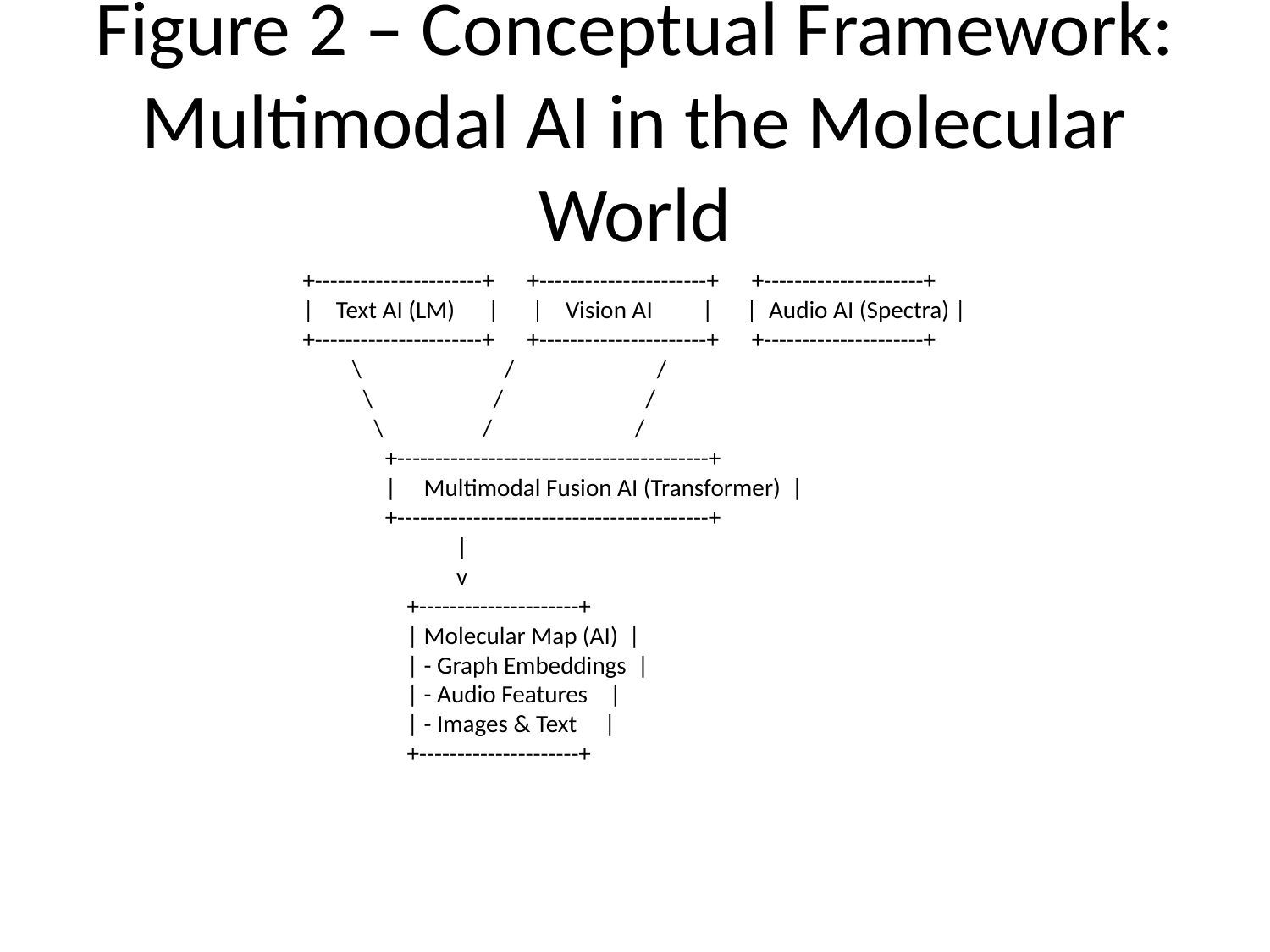

# Figure 2 – Conceptual Framework: Multimodal AI in the Molecular World

+----------------------+      +----------------------+      +---------------------+
|    Text AI (LM)      |      |    Vision AI         |      |  Audio AI (Spectra) |
+----------------------+      +----------------------+      +---------------------+
         \                          /                          /
           \                      /                          /
             \                  /                          /
               +-----------------------------------------+
               |     Multimodal Fusion AI (Transformer)  |
               +-----------------------------------------+
                            |
                            v
                   +---------------------+
                   | Molecular Map (AI)  |
                   | - Graph Embeddings  |
                   | - Audio Features    |
                   | - Images & Text     |
                   +---------------------+